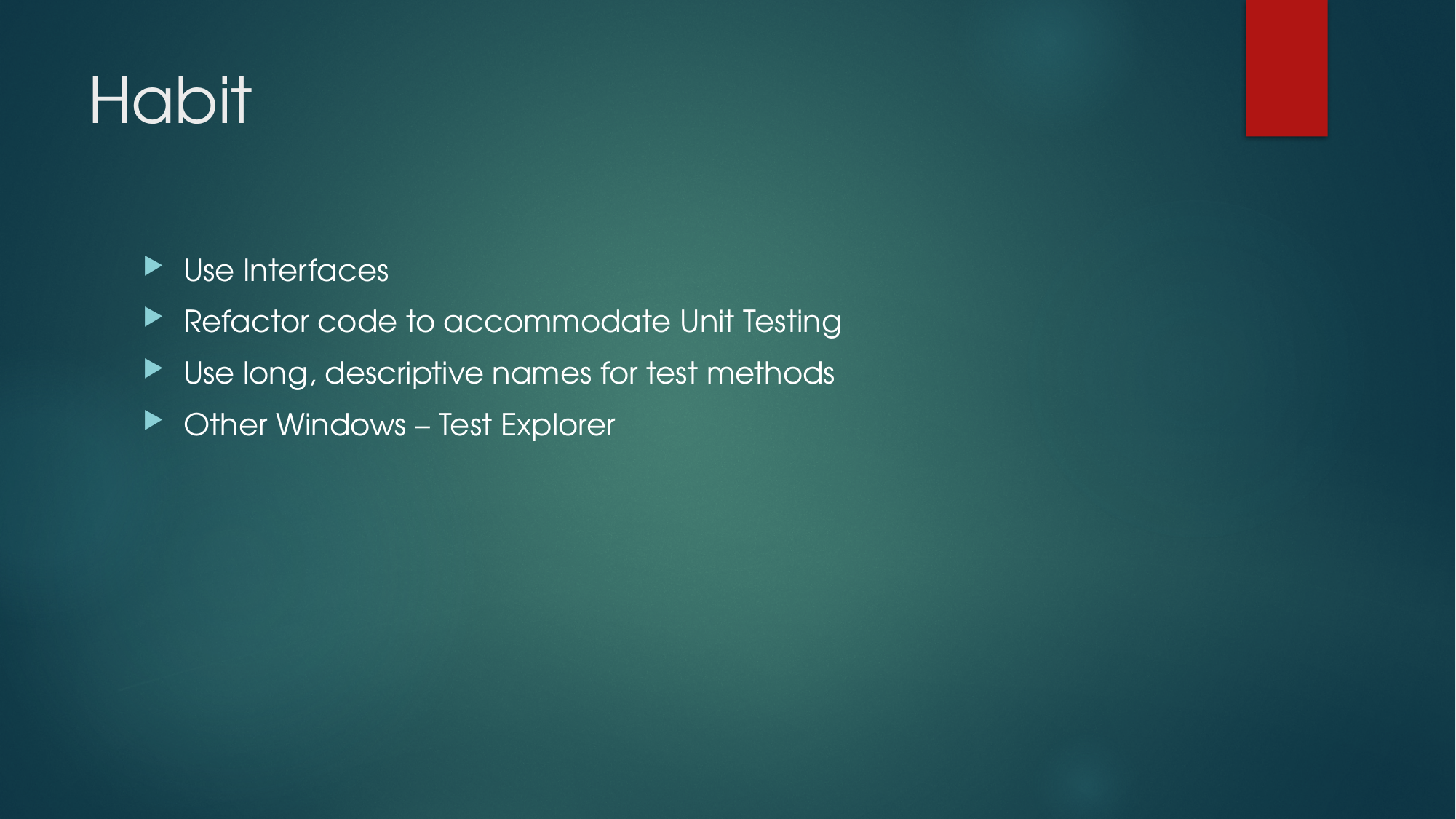

# Habit
Use Interfaces
Refactor code to accommodate Unit Testing
Use long, descriptive names for test methods
Other Windows – Test Explorer